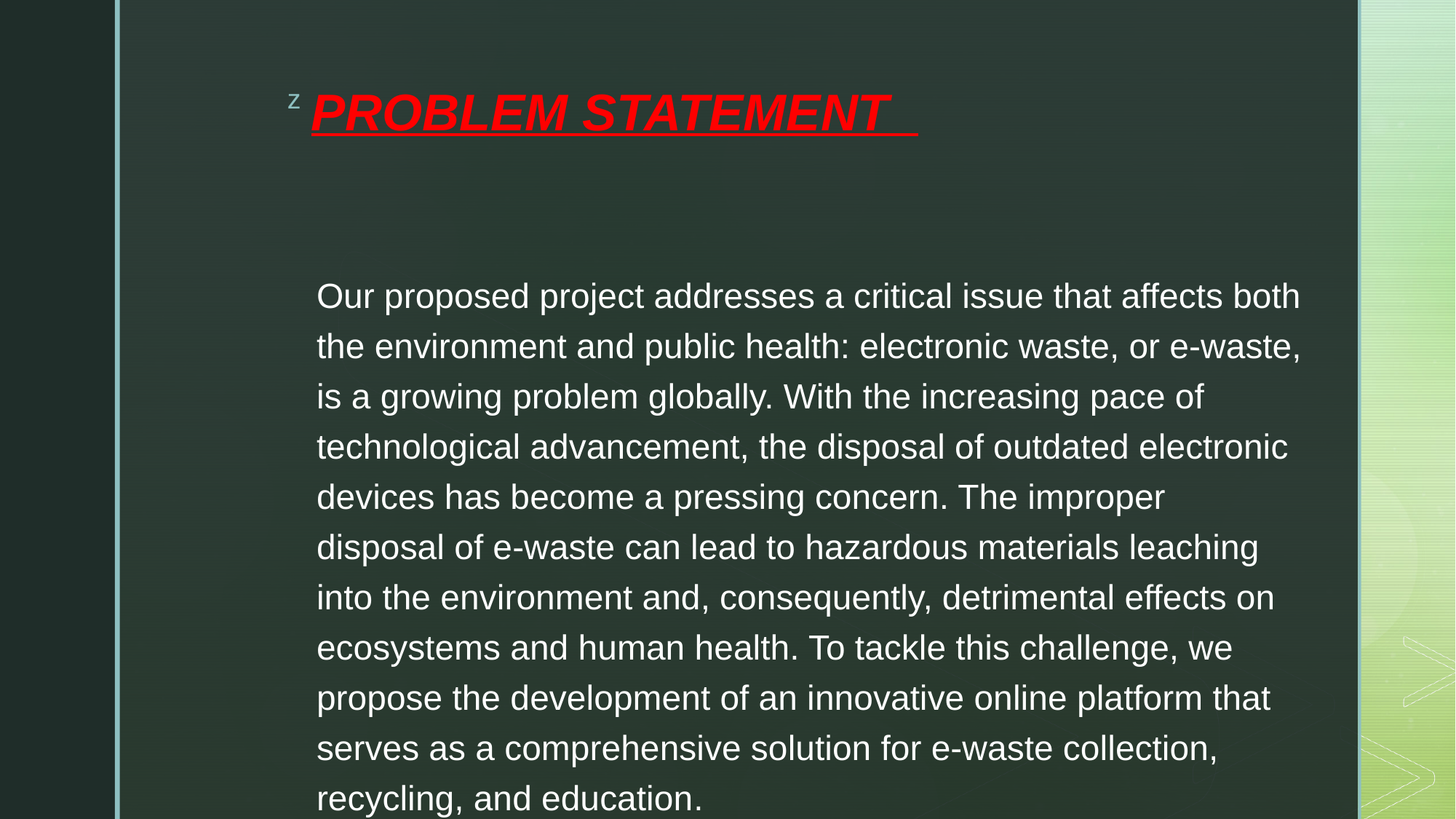

# PROBLEM STATEMENT

Our proposed project addresses a critical issue that affects both the environment and public health: electronic waste, or e-waste, is a growing problem globally. With the increasing pace of technological advancement, the disposal of outdated electronic devices has become a pressing concern. The improper disposal of e-waste can lead to hazardous materials leaching into the environment and, consequently, detrimental effects on ecosystems and human health. To tackle this challenge, we propose the development of an innovative online platform that serves as a comprehensive solution for e-waste collection, recycling, and education.